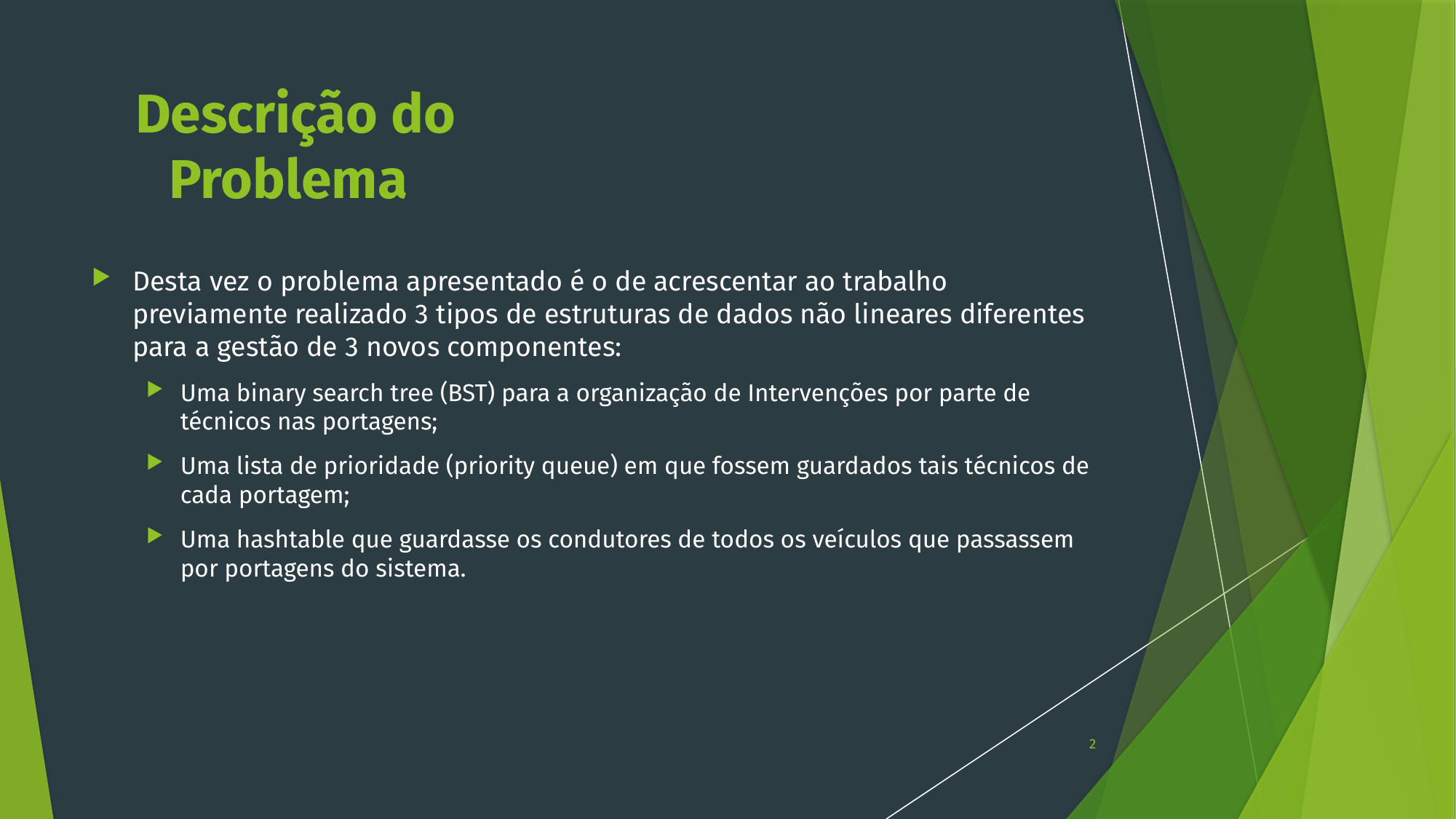

# Descrição do        Problema
Desta vez o problema apresentado é o de acrescentar ao trabalho previamente realizado 3 tipos de estruturas de dados não lineares diferentes para a gestão de 3 novos componentes:
Uma binary search tree (BST) para a organização de Intervenções por parte de técnicos nas portagens;
Uma lista de prioridade (priority queue) em que fossem guardados tais técnicos de cada portagem;
Uma hashtable que guardasse os condutores de todos os veículos que passassem por portagens do sistema.

2